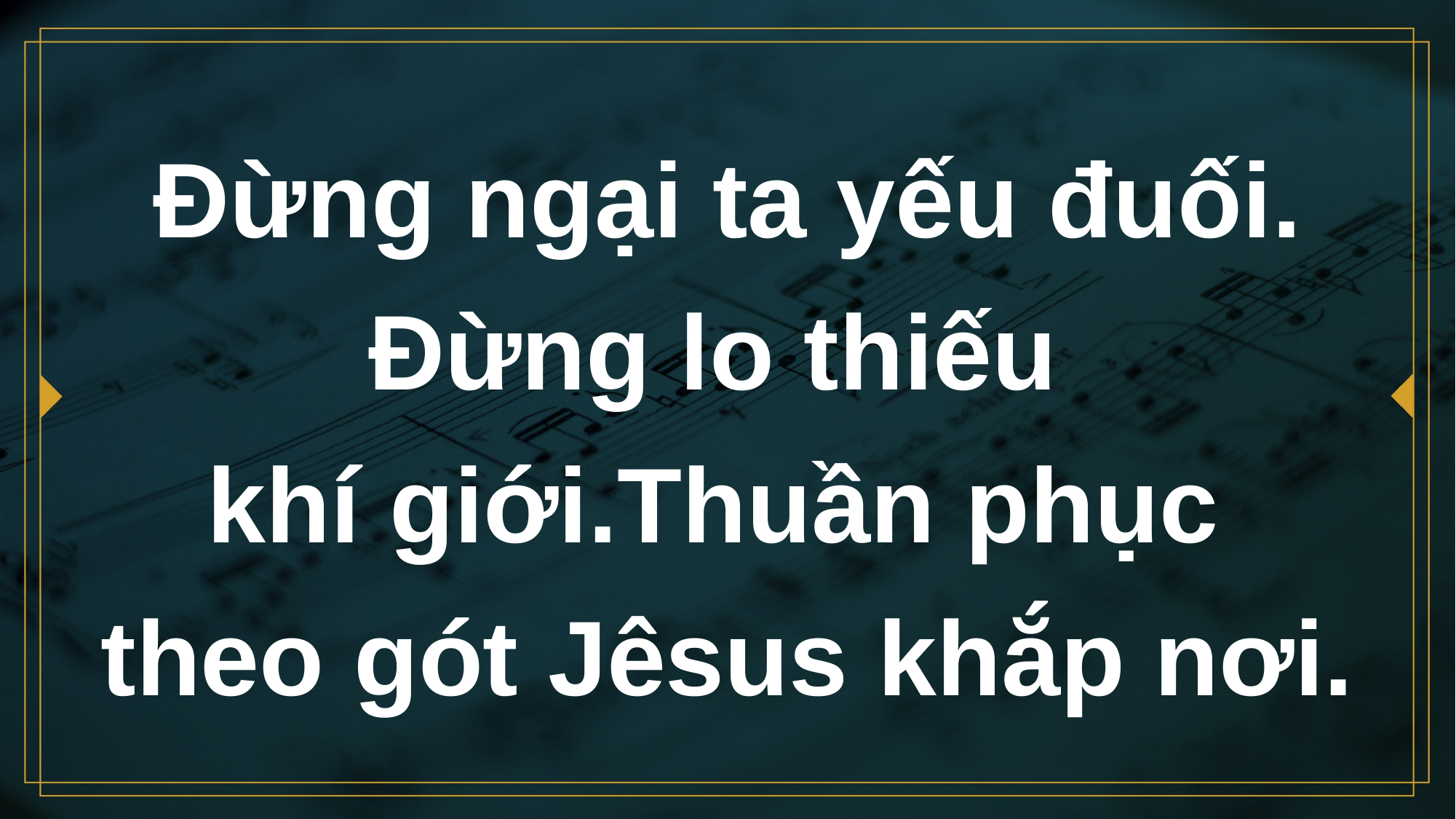

# Ðừng ngại ta yếu đuối. Ðừng lo thiếu khí giới.Thuần phục theo gót Jêsus khắp nơi.